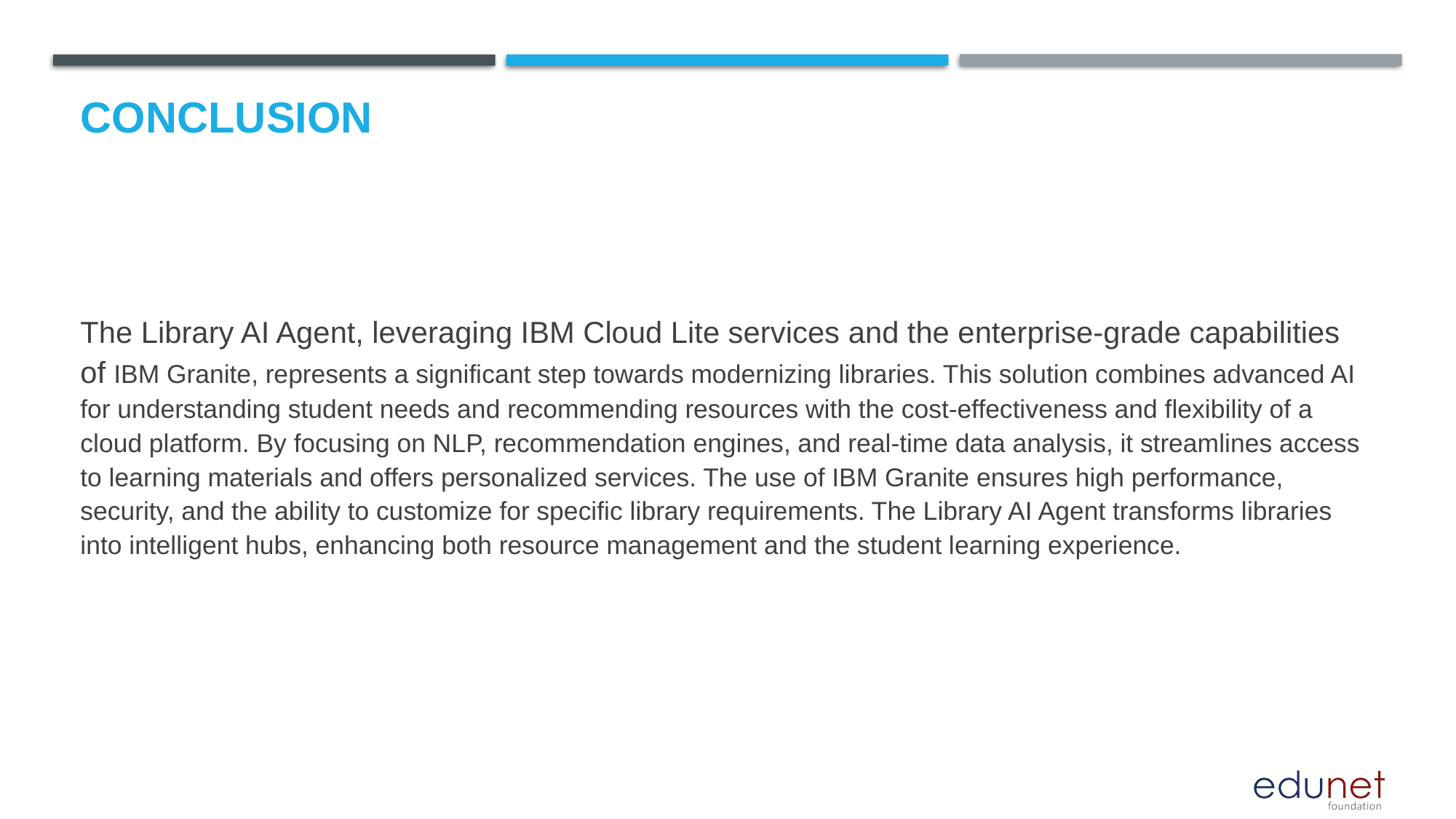

# Conclusion
The Library AI Agent, leveraging IBM Cloud Lite services and the enterprise-grade capabilities of IBM Granite, represents a significant step towards modernizing libraries. This solution combines advanced AI for understanding student needs and recommending resources with the cost-effectiveness and flexibility of a cloud platform. By focusing on NLP, recommendation engines, and real-time data analysis, it streamlines access to learning materials and offers personalized services. The use of IBM Granite ensures high performance, security, and the ability to customize for specific library requirements. The Library AI Agent transforms libraries into intelligent hubs, enhancing both resource management and the student learning experience.